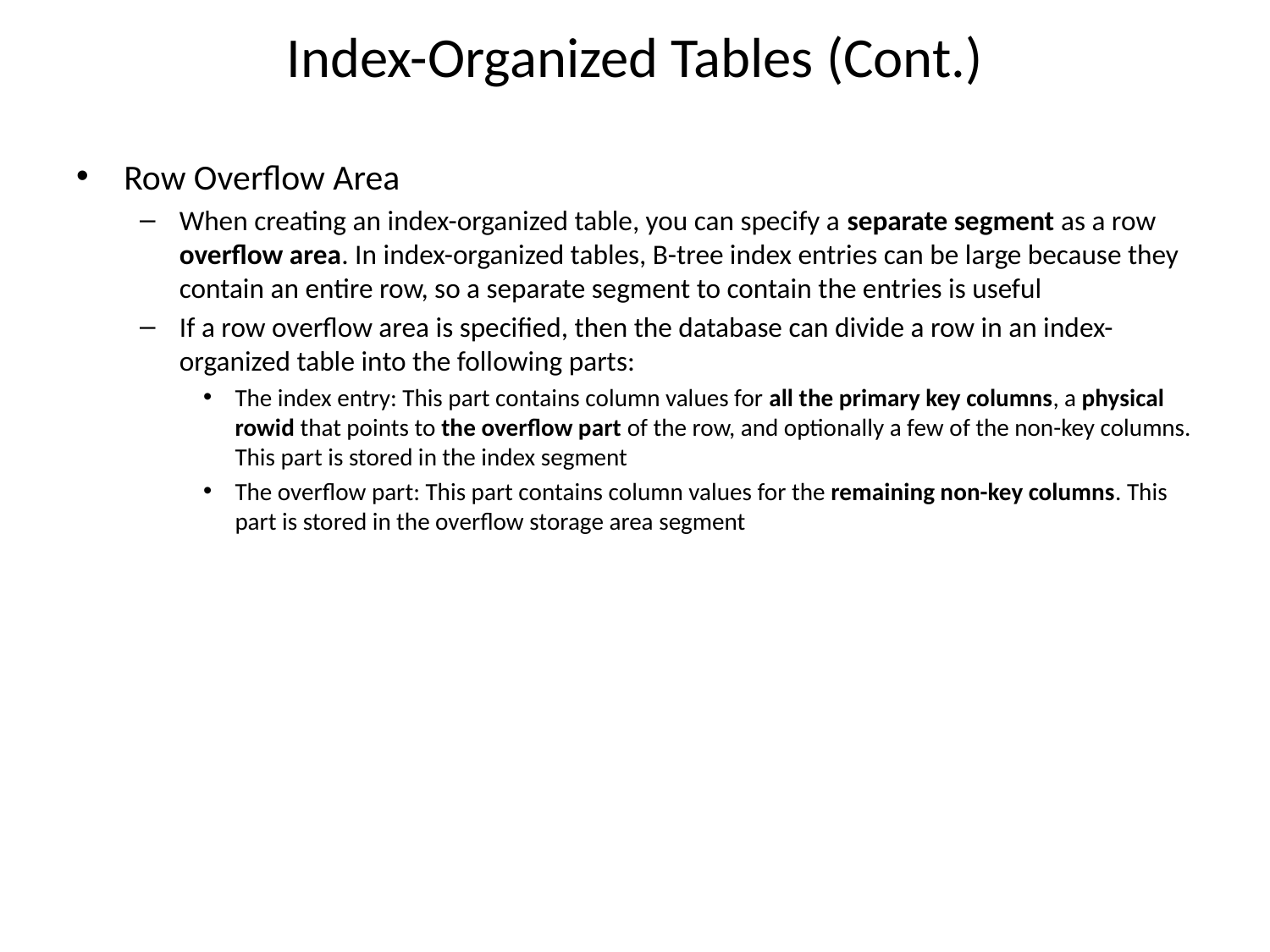

# Index-Organized Tables (Cont.)
Row Overflow Area
When creating an index-organized table, you can specify a separate segment as a row overflow area. In index-organized tables, B-tree index entries can be large because they contain an entire row, so a separate segment to contain the entries is useful
If a row overflow area is specified, then the database can divide a row in an index-organized table into the following parts:
The index entry: This part contains column values for all the primary key columns, a physical rowid that points to the overflow part of the row, and optionally a few of the non-key columns. This part is stored in the index segment
The overflow part: This part contains column values for the remaining non-key columns. This part is stored in the overflow storage area segment